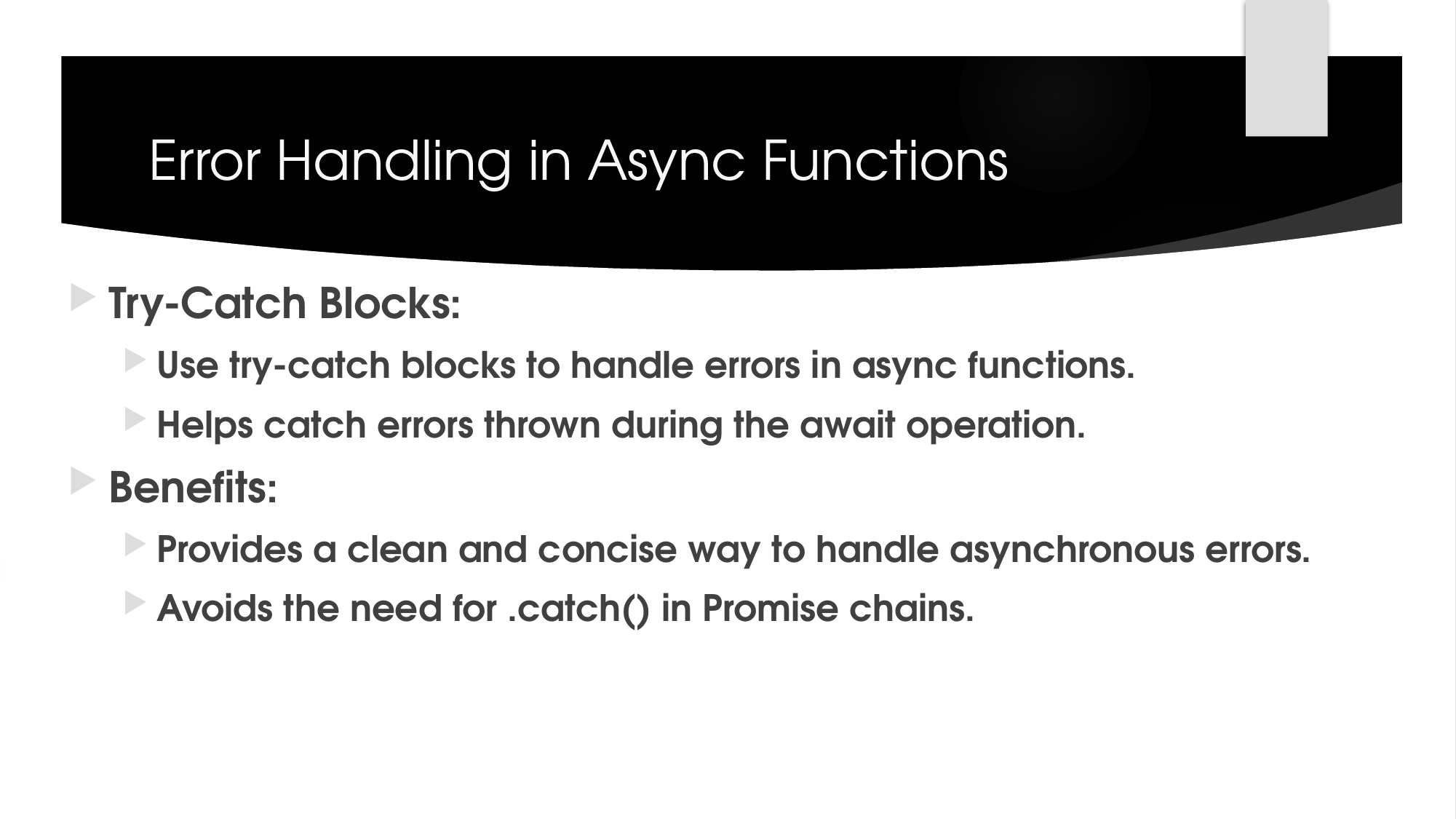

# Error Handling in Async Functions
Try-Catch Blocks:
Use try-catch blocks to handle errors in async functions.
Helps catch errors thrown during the await operation.
Benefits:
Provides a clean and concise way to handle asynchronous errors.
Avoids the need for .catch() in Promise chains.